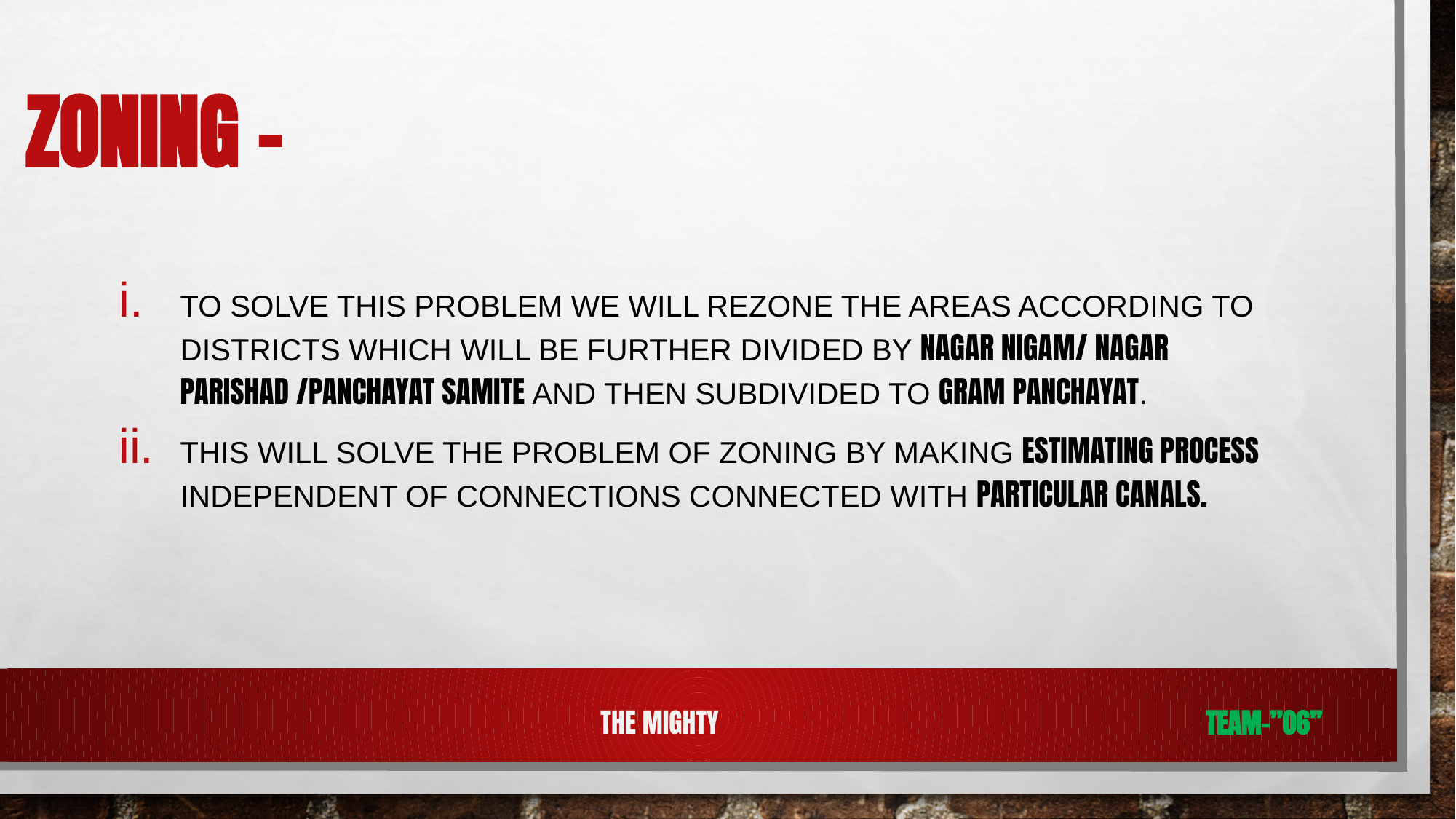

# Zoning -
To solve this problem we will rezone the areas according to districts which will be further divided by Nagar Nigam/ Nagar Parishad /Panchayat Samite and then subdivided to Gram Panchayat.
This will solve the problem of zoning by making estimating process independent of connections connected with particular canals.

THE MIGHTY
TEAM-”06”